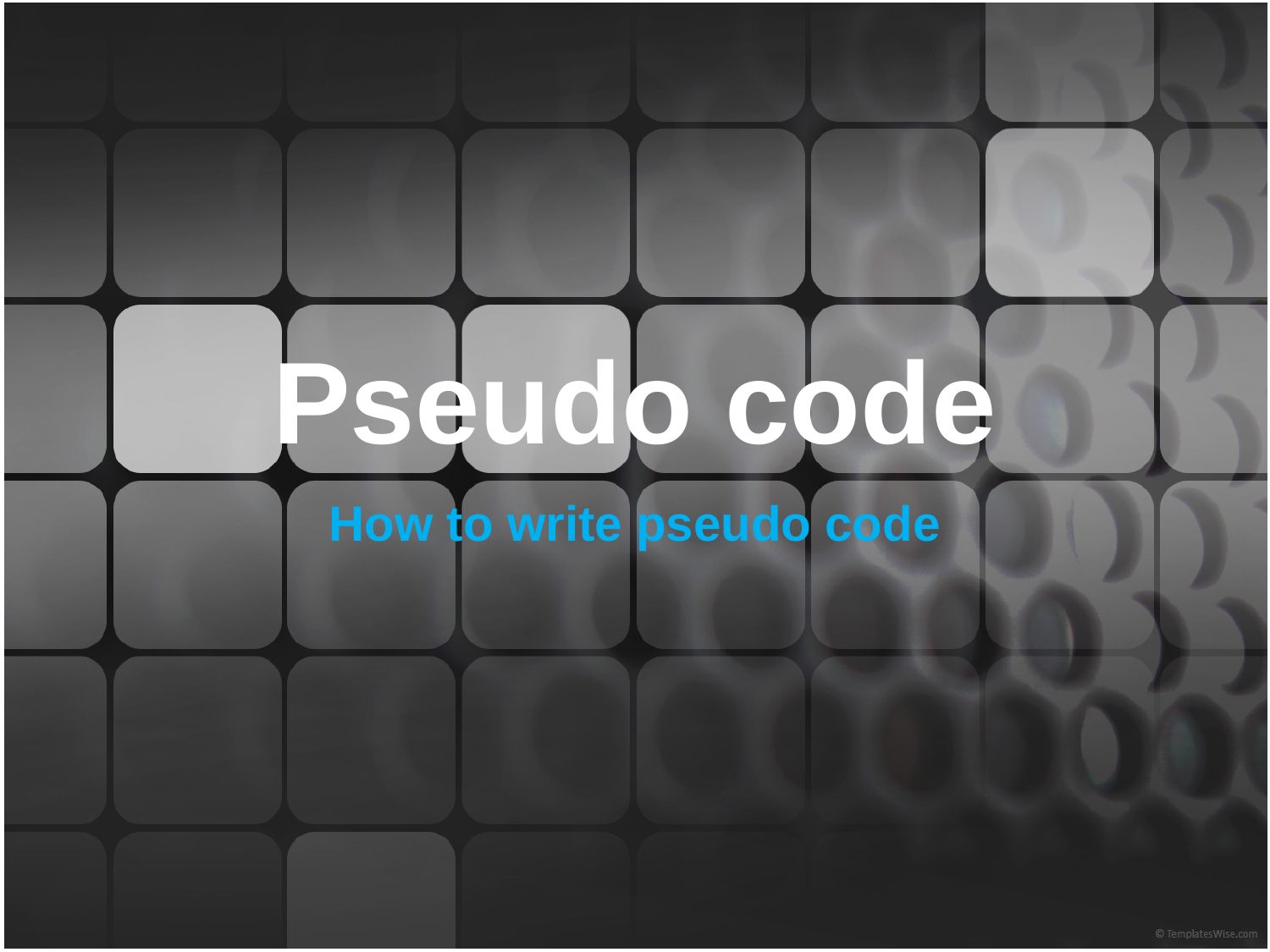

# Pseudo code
How to write pseudo code